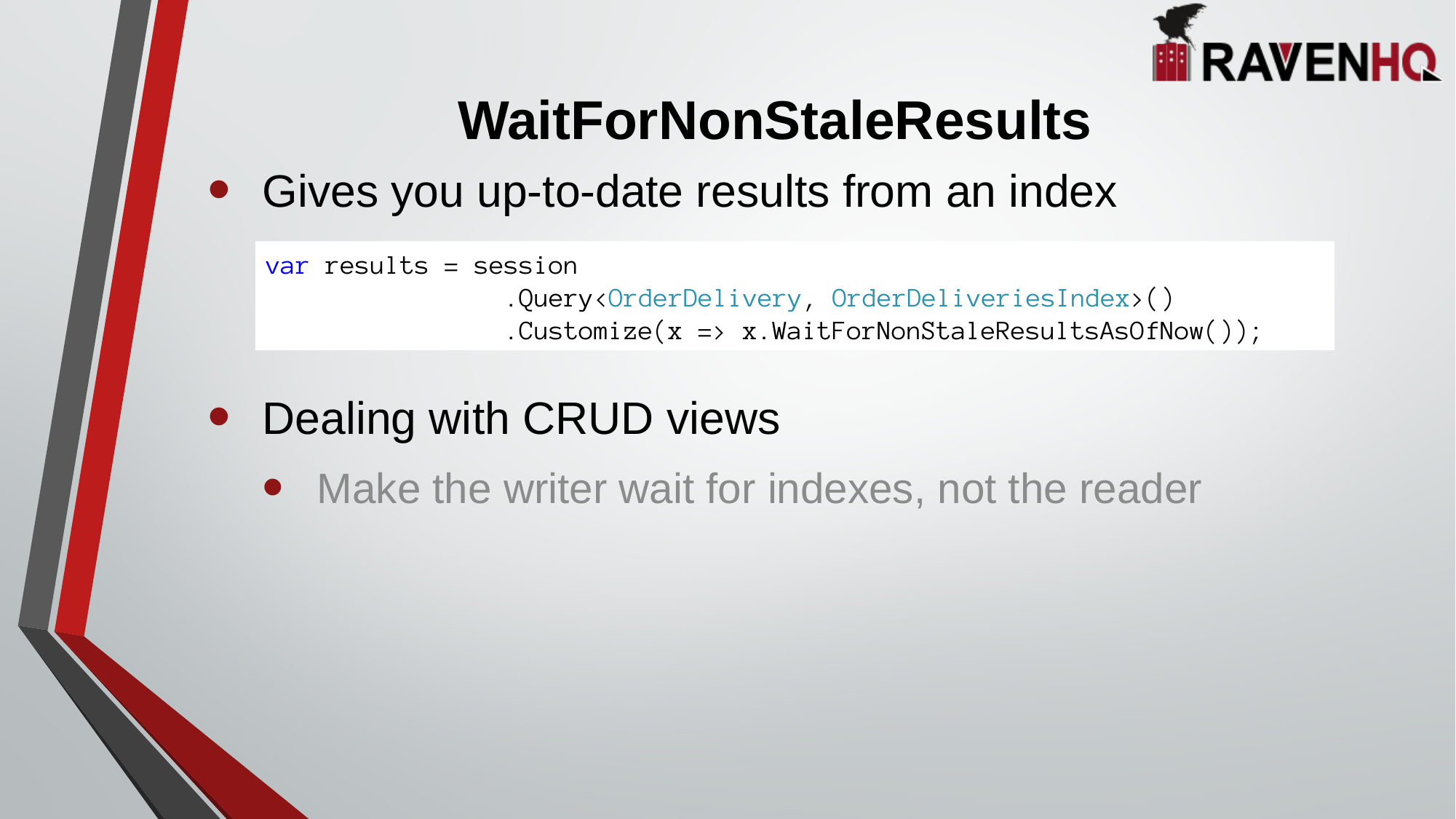

# WaitForNonStaleResults
Gives you up-to-date results from an index

var results = session
                .Query<OrderDelivery, OrderDeliveriesIndex>()
                .Customize(x => x.WaitForNonStaleResultsAsOfNow());
Dealing with CRUD views
Make the writer wait for indexes, not the reader